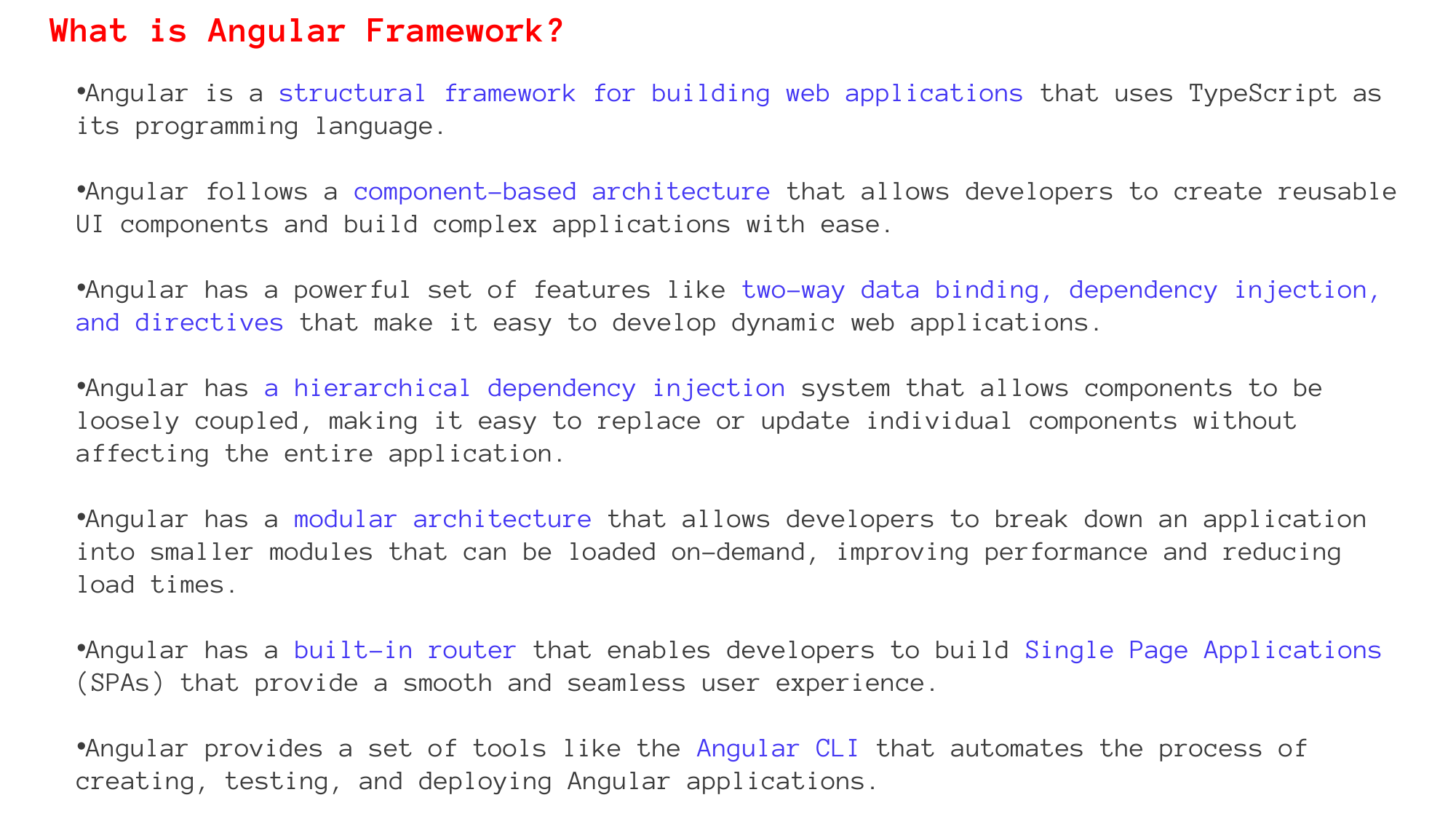

What is Angular Framework?
Angular is a structural framework for building web applications that uses TypeScript as its programming language.

Angular follows a component-based architecture that allows developers to create reusable UI components and build complex applications with ease.

Angular has a powerful set of features like two-way data binding, dependency injection, and directives that make it easy to develop dynamic web applications.

Angular has a hierarchical dependency injection system that allows components to be loosely coupled, making it easy to replace or update individual components without affecting the entire application.

Angular has a modular architecture that allows developers to break down an application into smaller modules that can be loaded on-demand, improving performance and reducing load times.

Angular has a built-in router that enables developers to build Single Page Applications (SPAs) that provide a smooth and seamless user experience.

Angular provides a set of tools like the Angular CLI that automates the process of creating, testing, and deploying Angular applications.